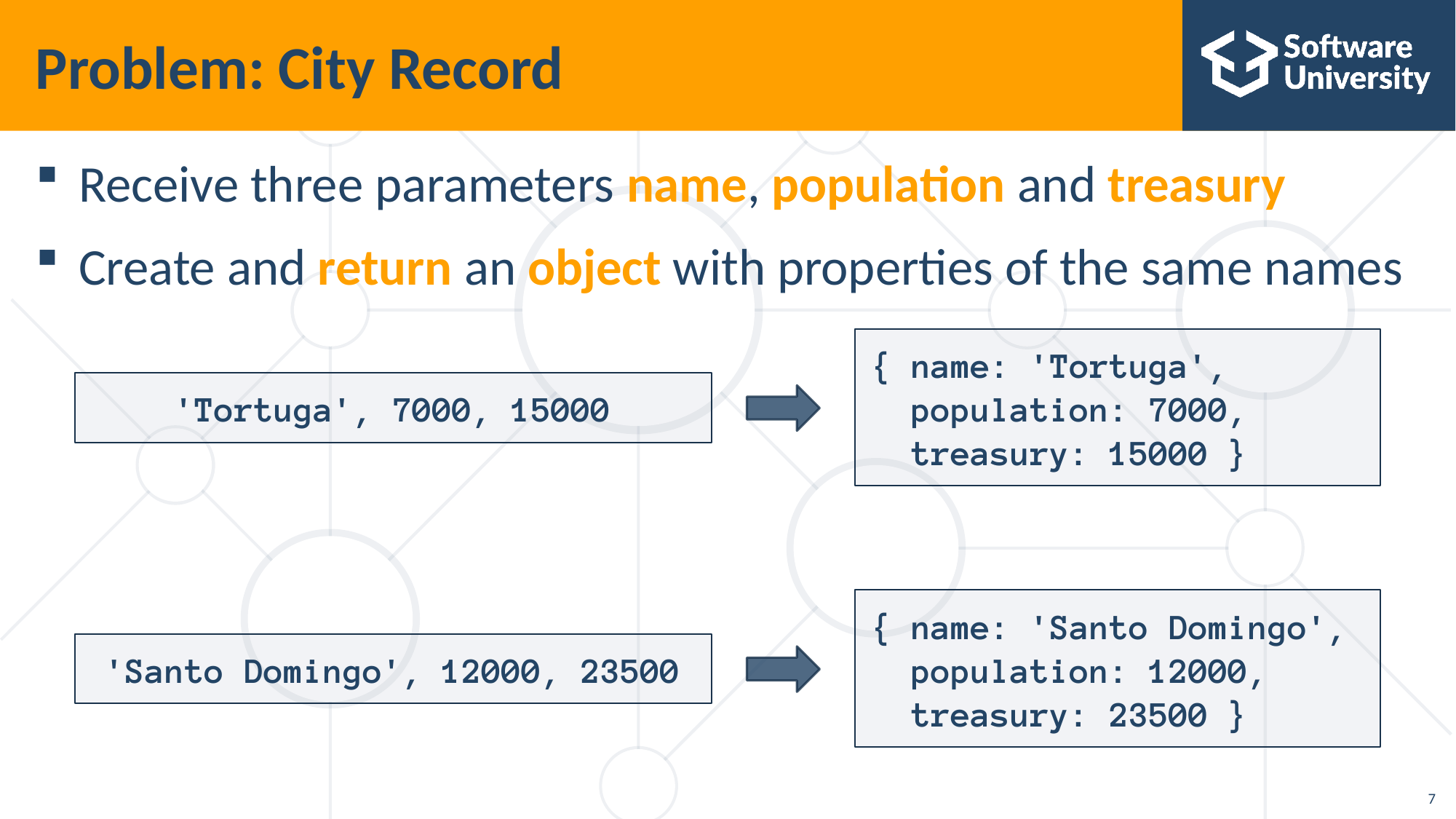

# Problem: City Record
Receive three parameters name, population and treasury
Create and return an object with properties of the same names
{ name: 'Tortuga',
  population: 7000,
  treasury: 15000 }
'Tortuga', 7000, 15000

{ name: 'Santo Domingo',
  population: 12000,
  treasury: 23500 }
'Santo Domingo', 12000, 23500

7